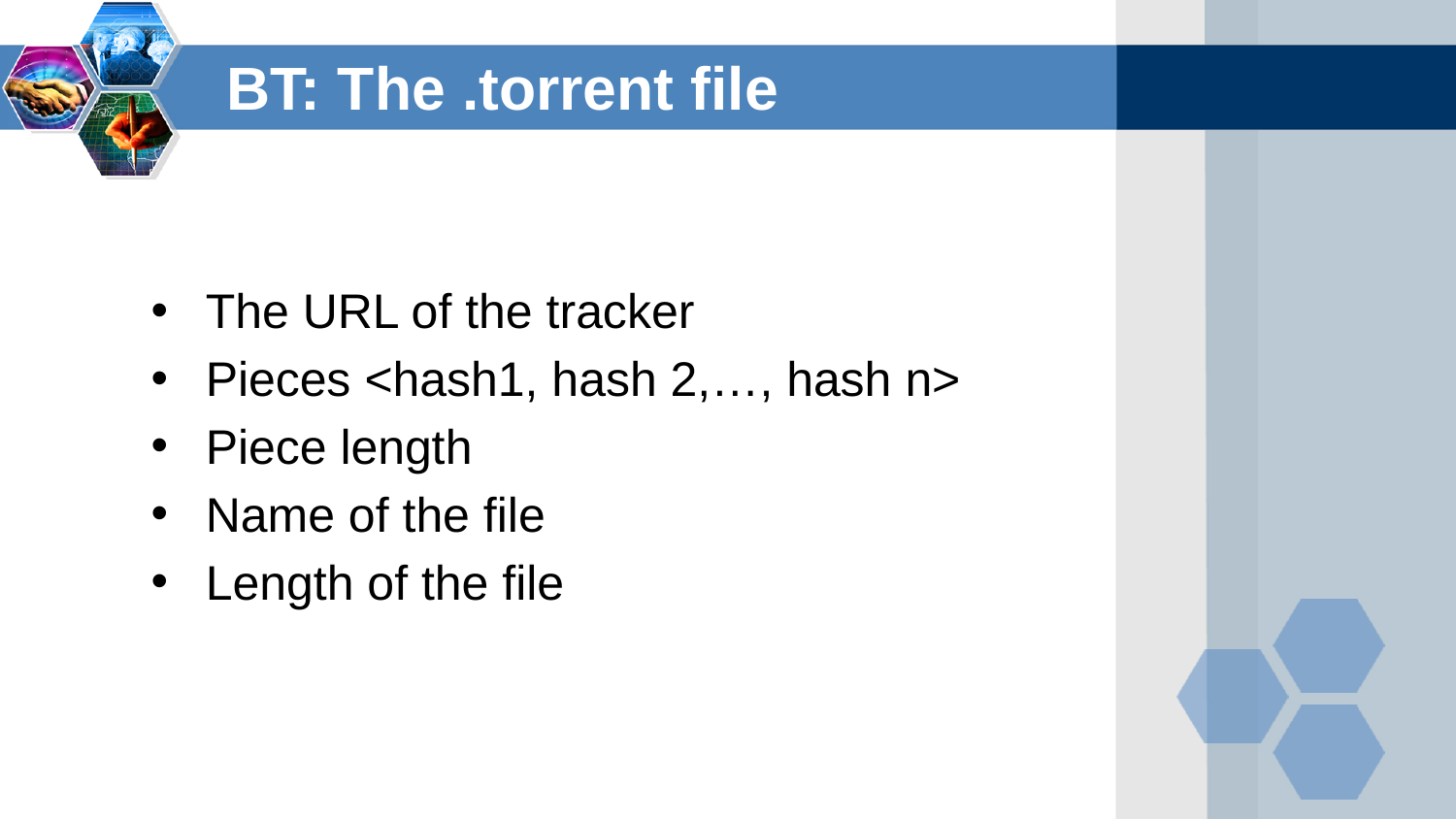

BT: The .torrent file
The URL of the tracker
Pieces <hash1, hash 2,…, hash n>
Piece length
Name of the file
Length of the file